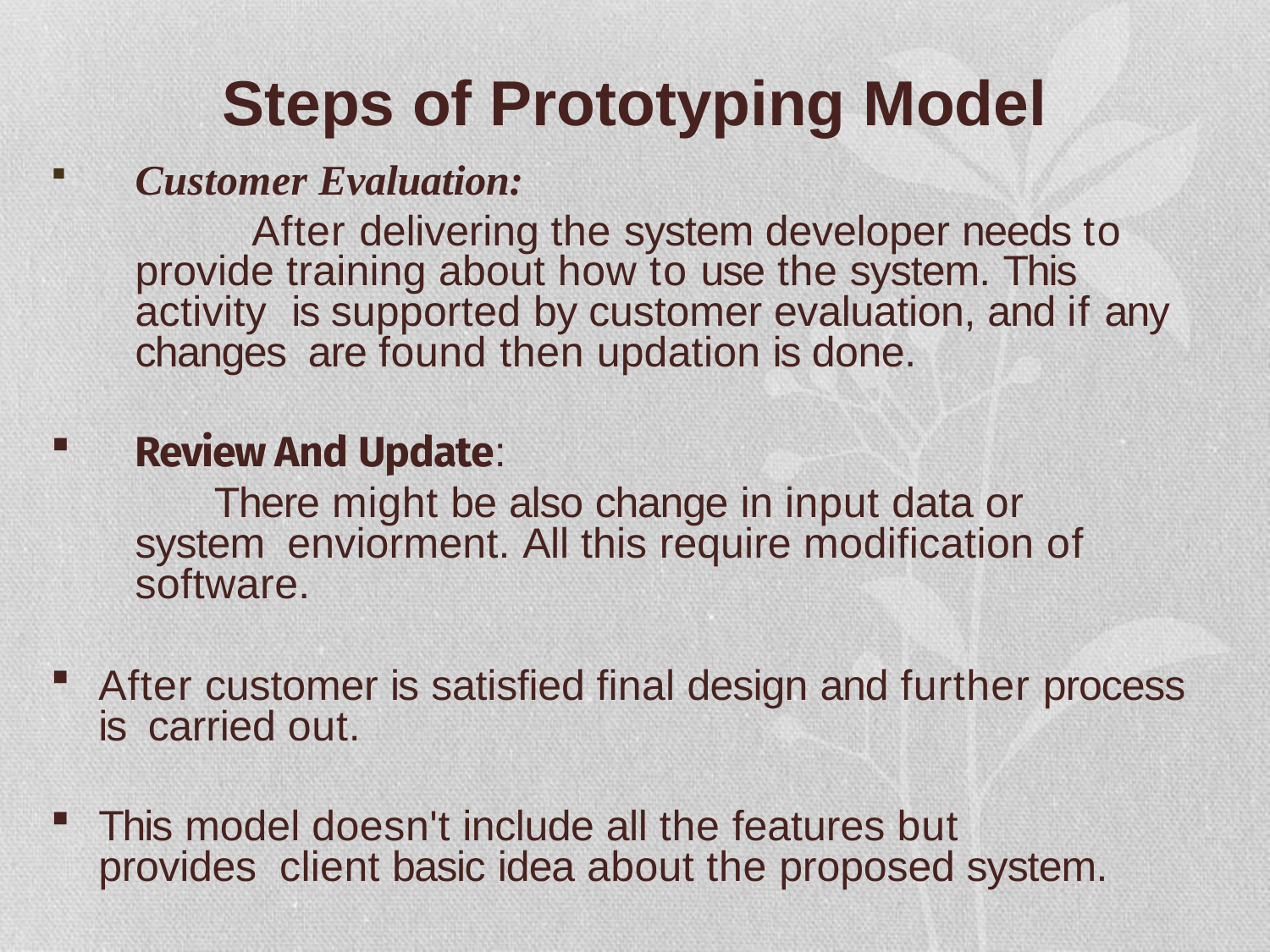

# Steps of Prototyping Model
Customer Evaluation:
After delivering the system developer needs to  provide training about how to use the system. This activity  is supported by customer evaluation, and if any changes  are found then updation is done.

Review And Update:
There might be also change in input data or system  enviorment. All this require modification of software.

After customer is satisfied final design and further process is  carried out.

This model doesn't include all the features but provides  client basic idea about the proposed system.